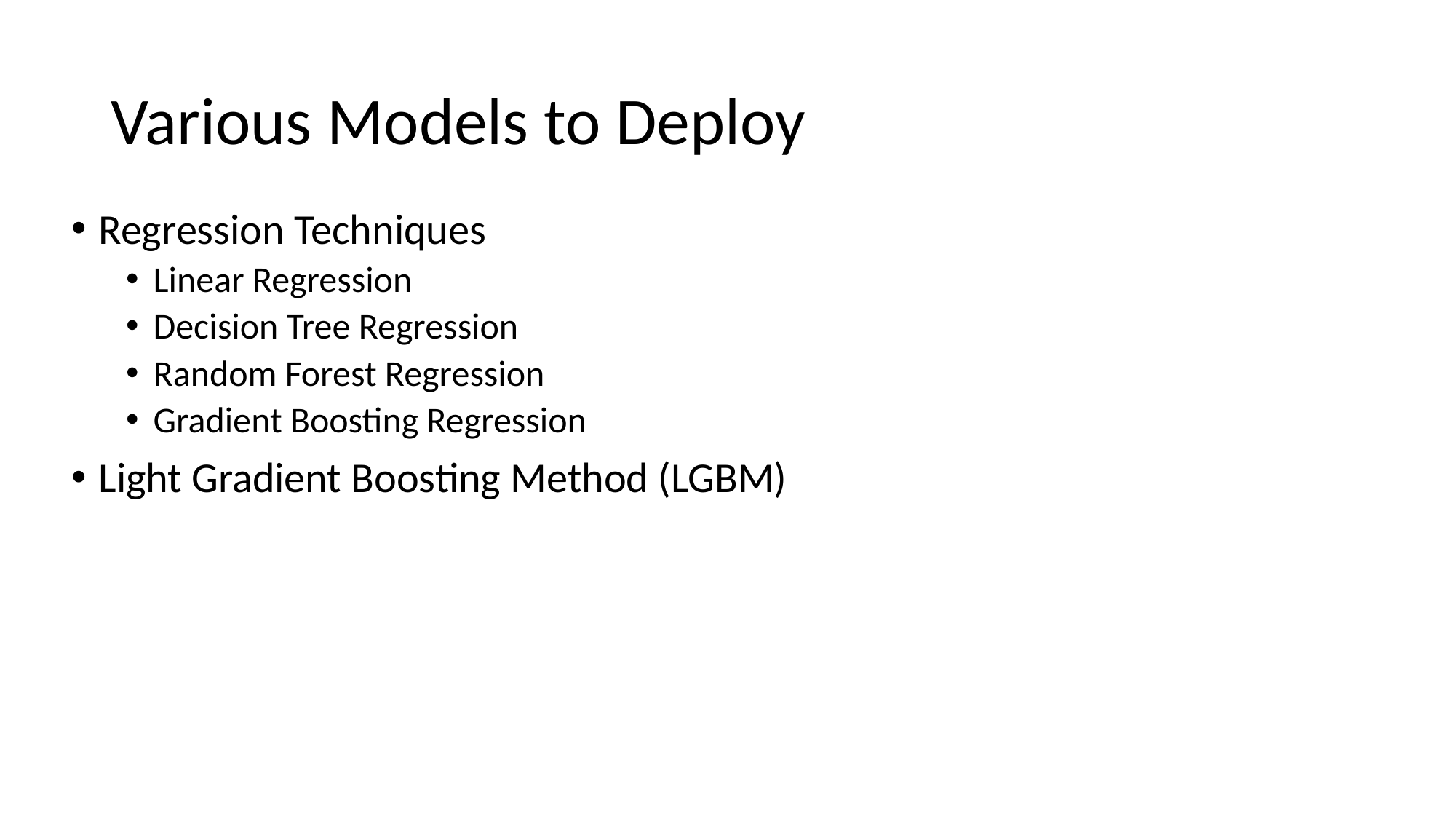

# Various Models to Deploy
Regression Techniques
Linear Regression
Decision Tree Regression
Random Forest Regression
Gradient Boosting Regression
Light Gradient Boosting Method (LGBM)